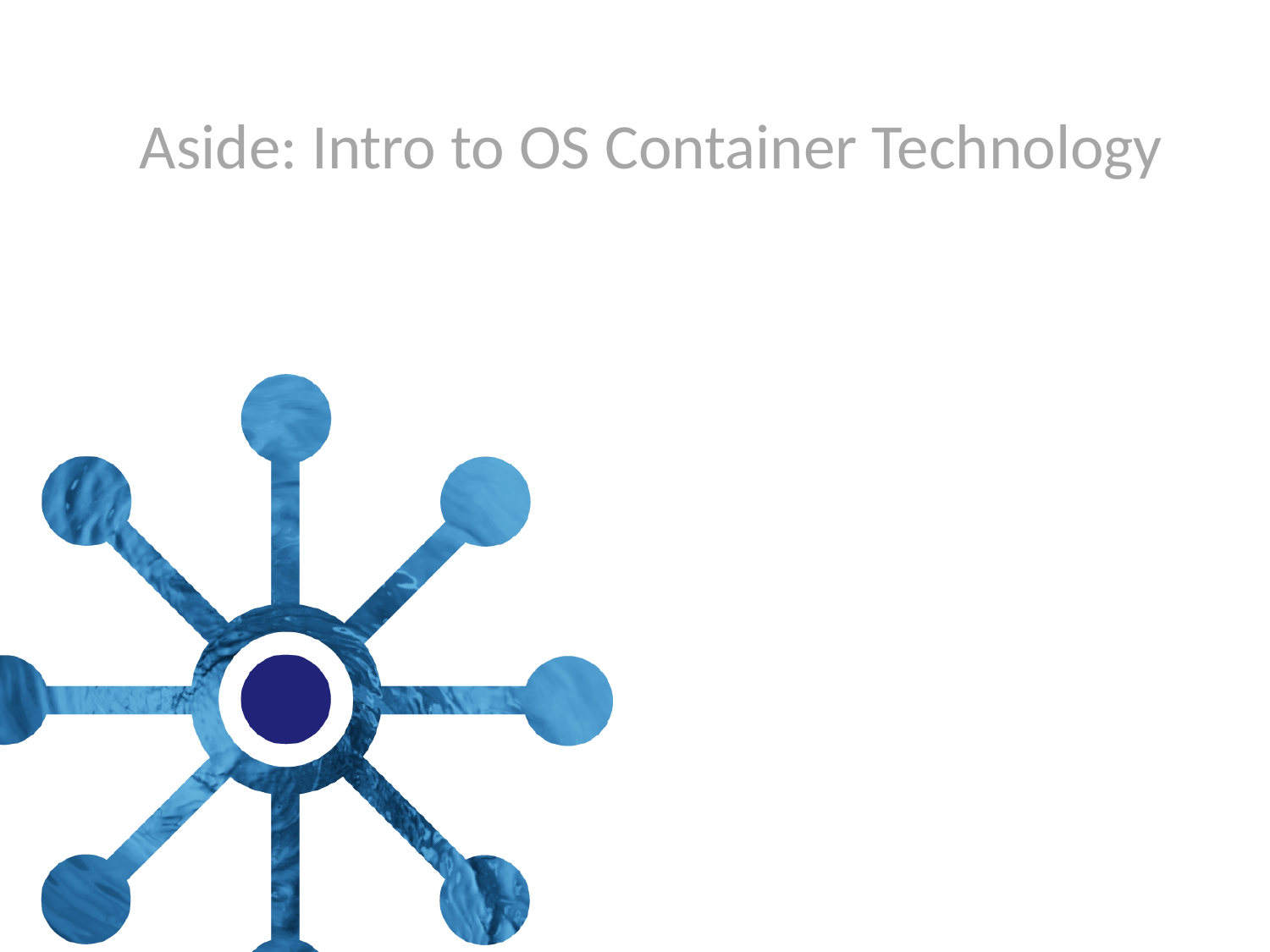

# Aside: Intro to OS Container Technology